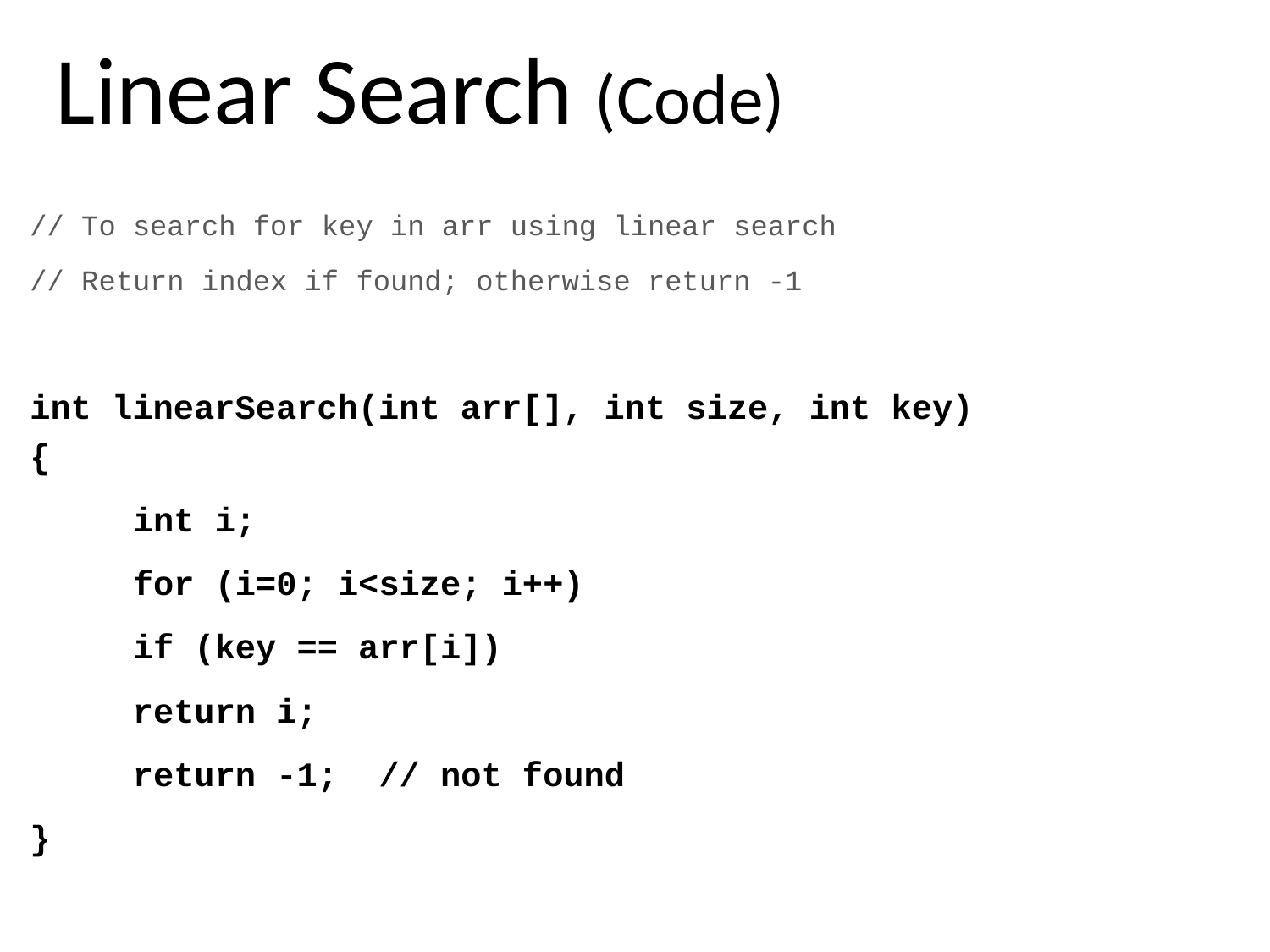

# Linear Search (Code)
// To search for key in arr using linear search
// Return index if found; otherwise return -1

int linearSearch(int arr[], int size, int key)
{
	int i;
	for (i=0; i<size; i++)
		if (key == arr[i])
			return i;
	return -1;  // not found
}